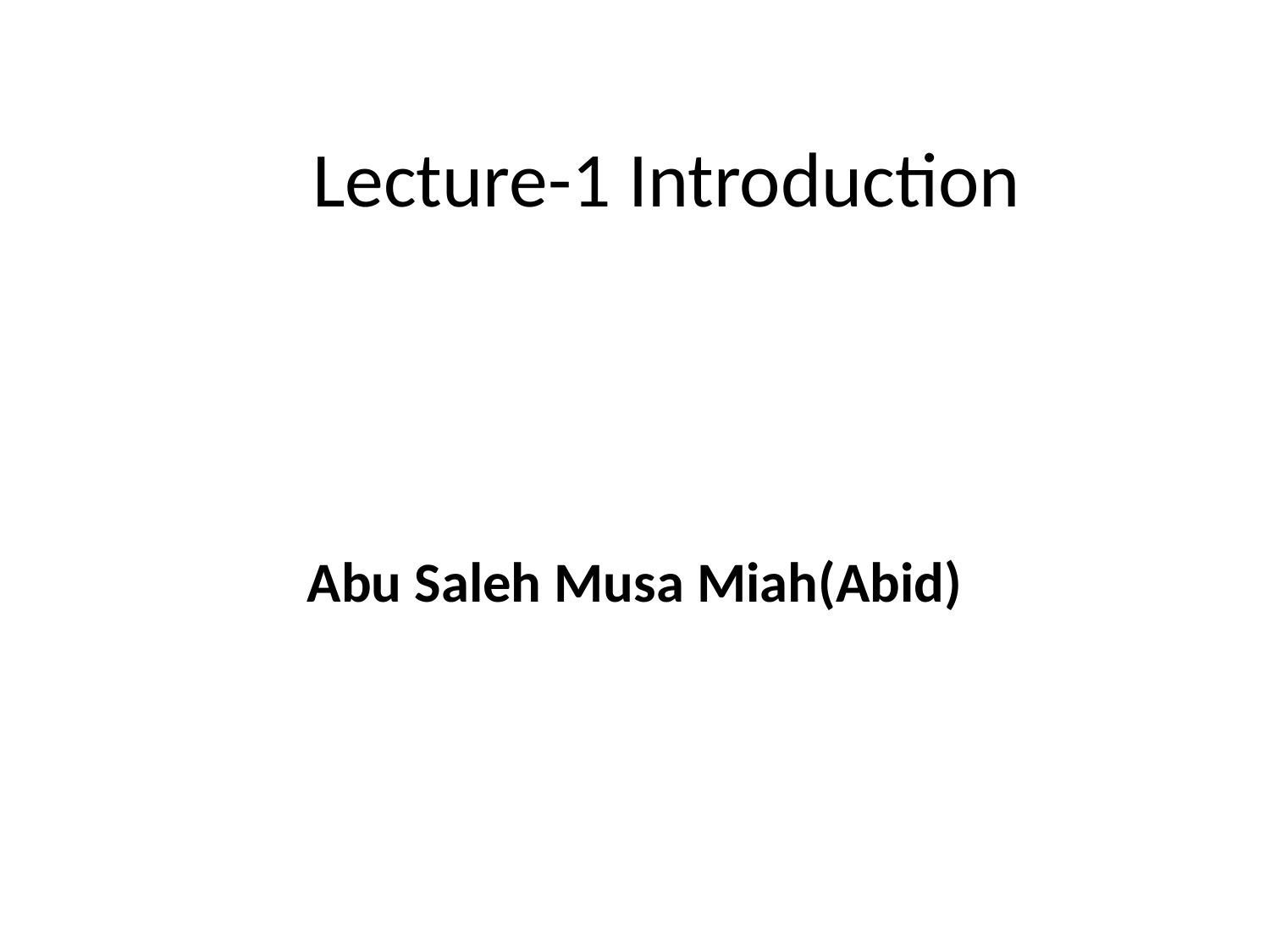

# Lecture-1 Introduction
Abu Saleh Musa Miah(Abid)